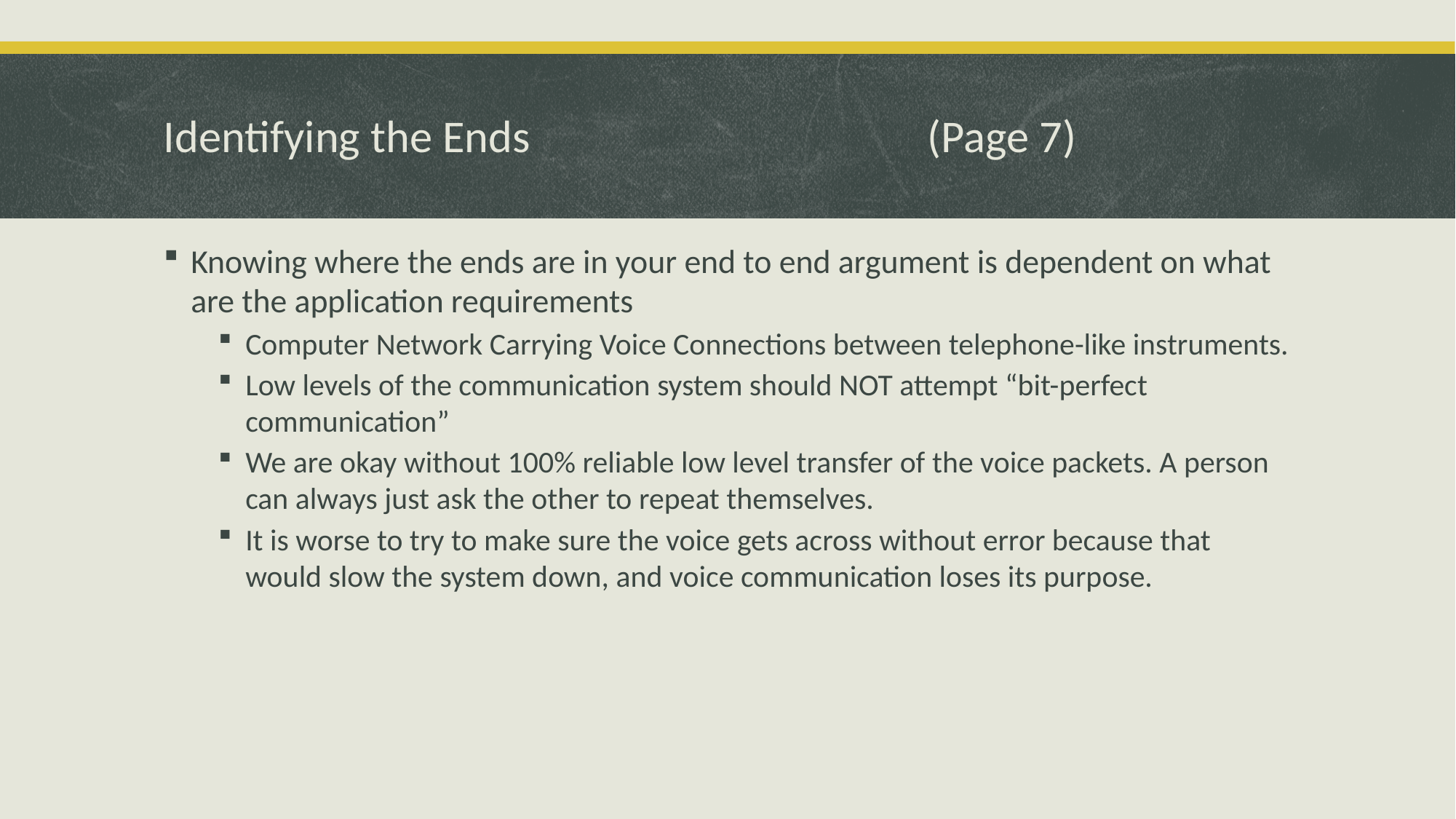

Identifying the Ends				(Page 7)
Knowing where the ends are in your end to end argument is dependent on what are the application requirements
Computer Network Carrying Voice Connections between telephone-like instruments.
Low levels of the communication system should NOT attempt “bit-perfect communication”
We are okay without 100% reliable low level transfer of the voice packets. A person can always just ask the other to repeat themselves.
It is worse to try to make sure the voice gets across without error because that would slow the system down, and voice communication loses its purpose.